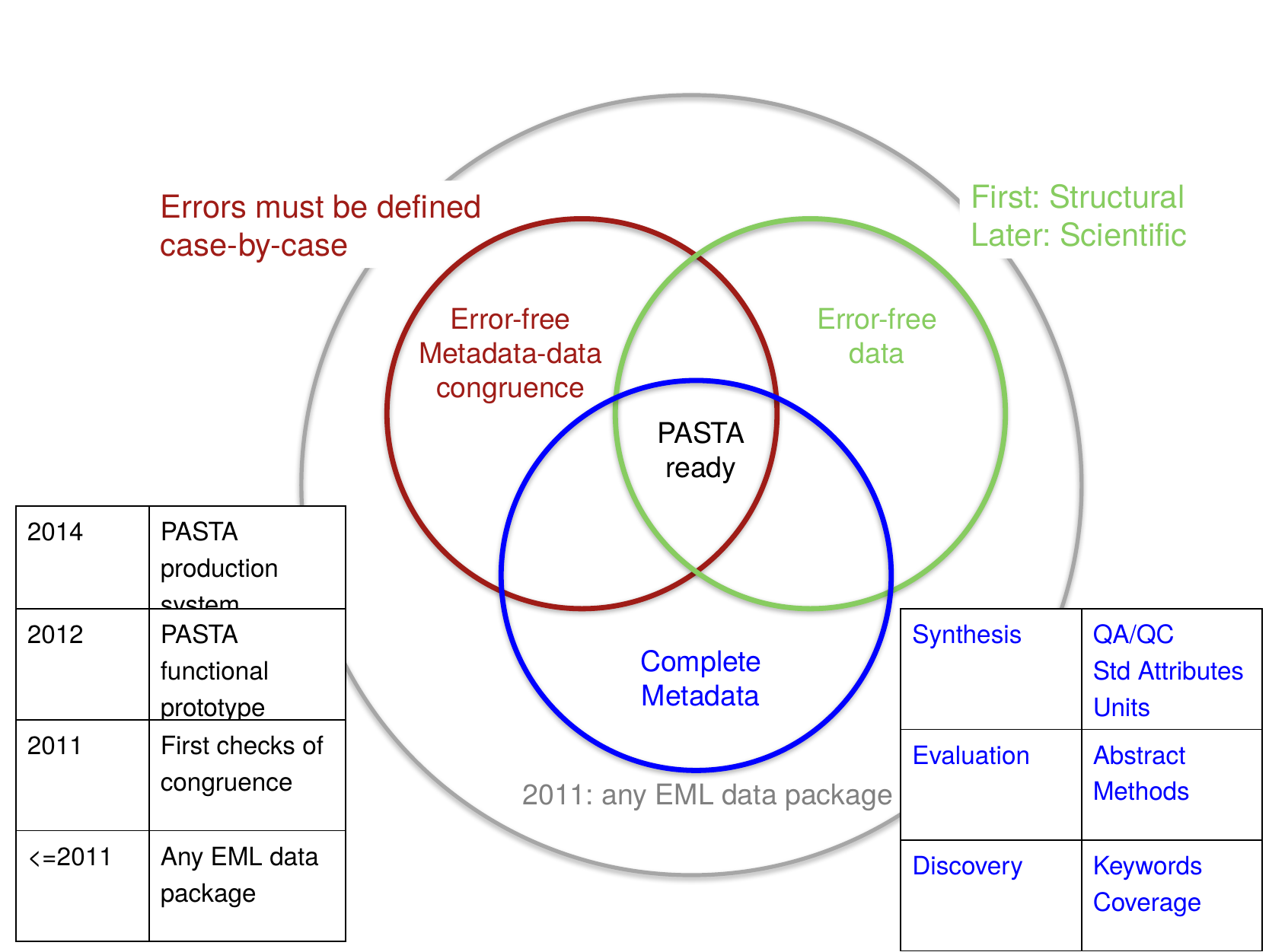

First: Structural
Later: Scientific
Errors must be defined case-by-case

Error-free Metadata-data congruence
Error-free data

PASTA ready
| 2014 | PASTA production system |
| --- | --- |
| 2012 | PASTA functional prototype |
| 2011 | First checks of congruence |
| <=2011 | Any EML data package |
| Synthesis | QA/QC Std Attributes Units |
| --- | --- |
| Evaluation | Abstract Methods |
| Discovery | Keywords Coverage |
Complete Metadata
2011: any EML data package